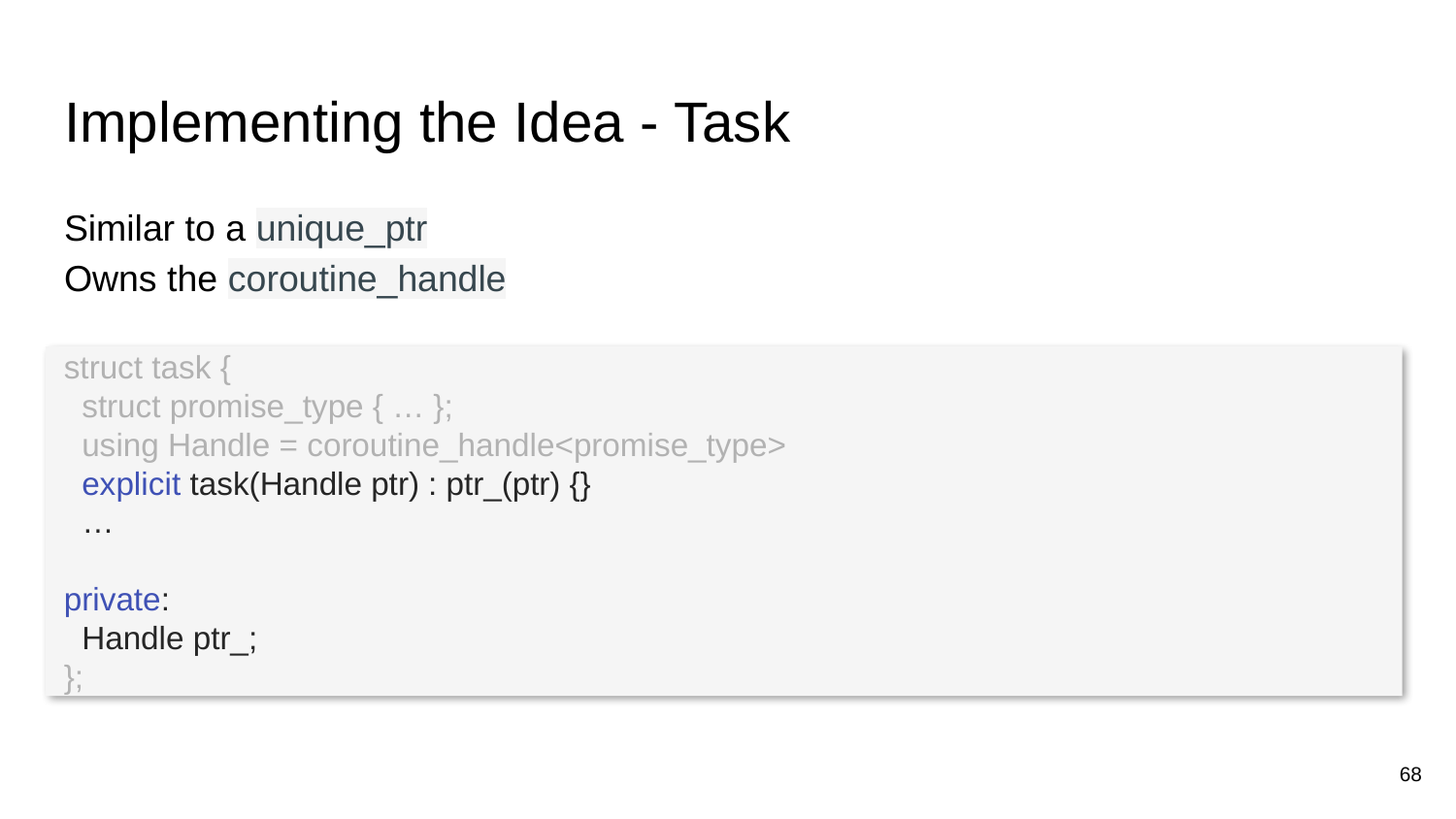

# Implementing the Idea - Task
Similar to a unique_ptr
Owns the coroutine_handle
struct task {
  struct promise_type { … };
  using Handle = coroutine_handle<promise_type>
  explicit task(Handle ptr) : ptr_(ptr) {}
  …

private:
  Handle ptr_;
};

68